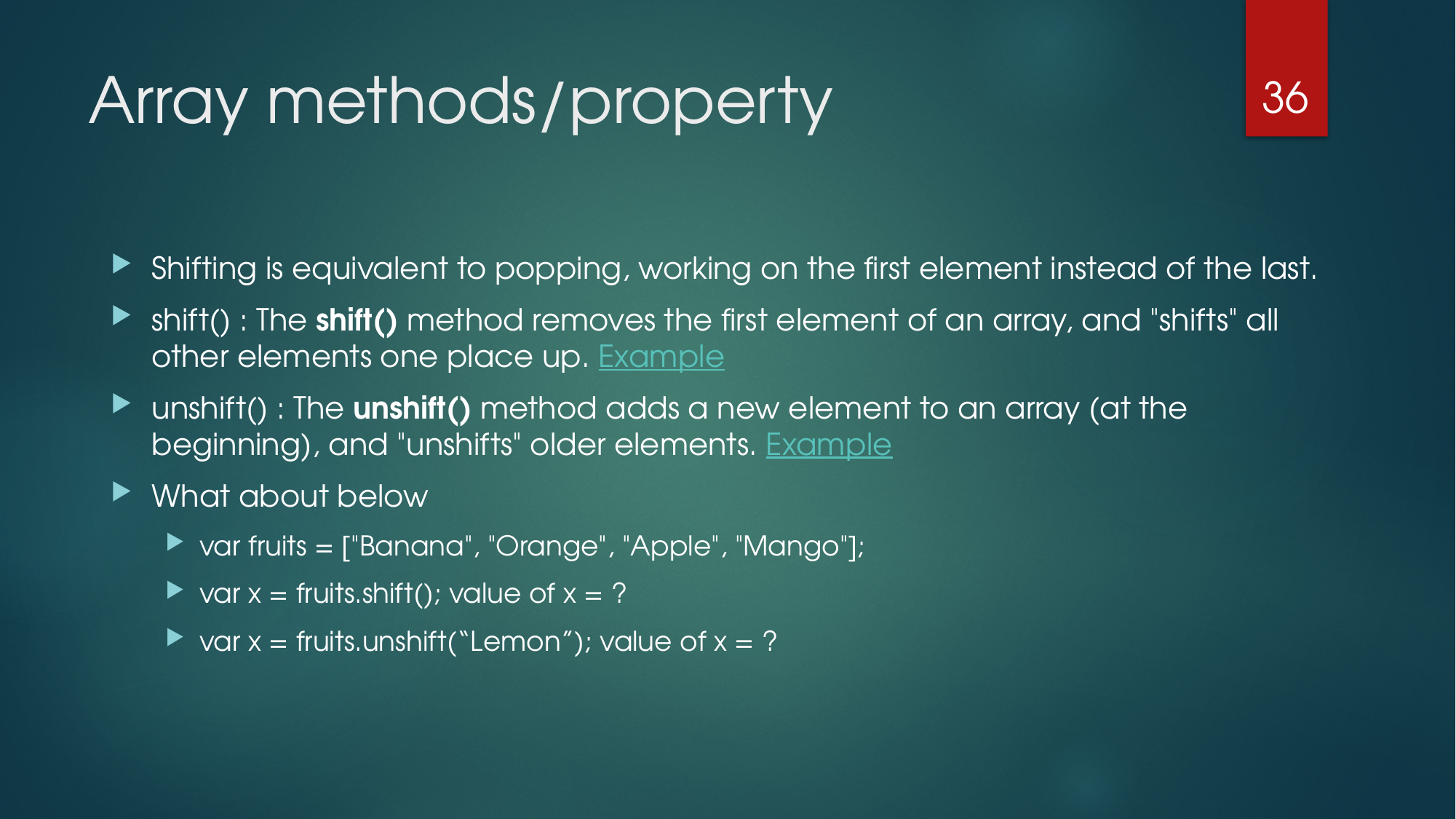

36
# Array methods/property
Shifting is equivalent to popping, working on the first element instead of the last.
shift() : The shift() method removes the first element of an array, and "shifts" all other elements one place up. Example
unshift() : The unshift() method adds a new element to an array (at the beginning), and "unshifts" older elements. Example
What about below
var fruits = ["Banana", "Orange", "Apple", "Mango"];
var x = fruits.shift(); value of x = ?
var x = fruits.unshift(“Lemon”); value of x = ?